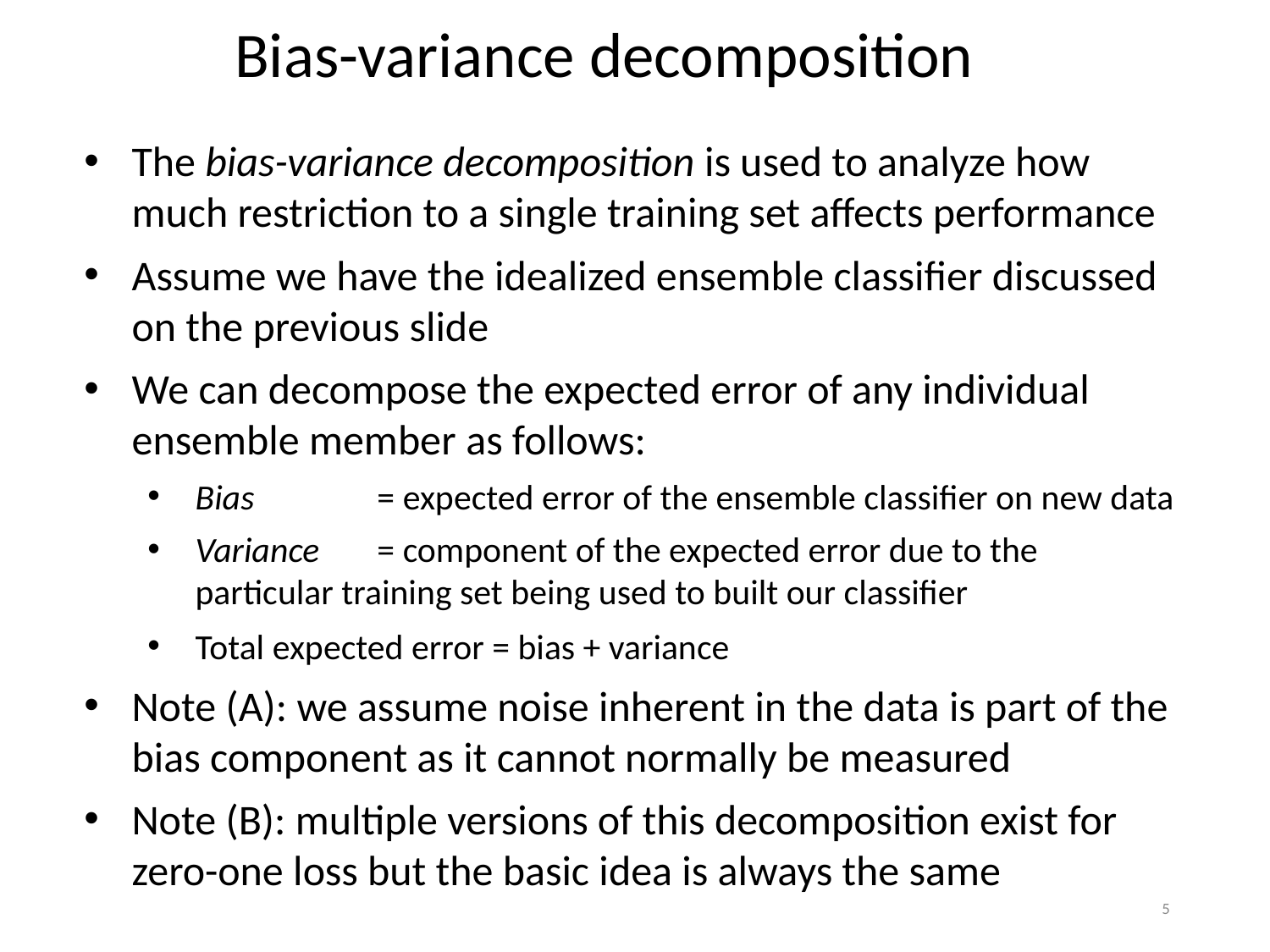

Bias-variance decomposition
The bias-variance decomposition is used to analyze how much restriction to a single training set affects performance
Assume we have the idealized ensemble classifier discussed on the previous slide
We can decompose the expected error of any individual ensemble member as follows:
Bias	 = expected error of the ensemble classifier on new data
Variance	 = component of the expected error due to the particular training set being used to built our classifier
Total expected error = bias + variance
Note (A): we assume noise inherent in the data is part of the bias component as it cannot normally be measured
Note (B): multiple versions of this decomposition exist for zero-one loss but the basic idea is always the same
5